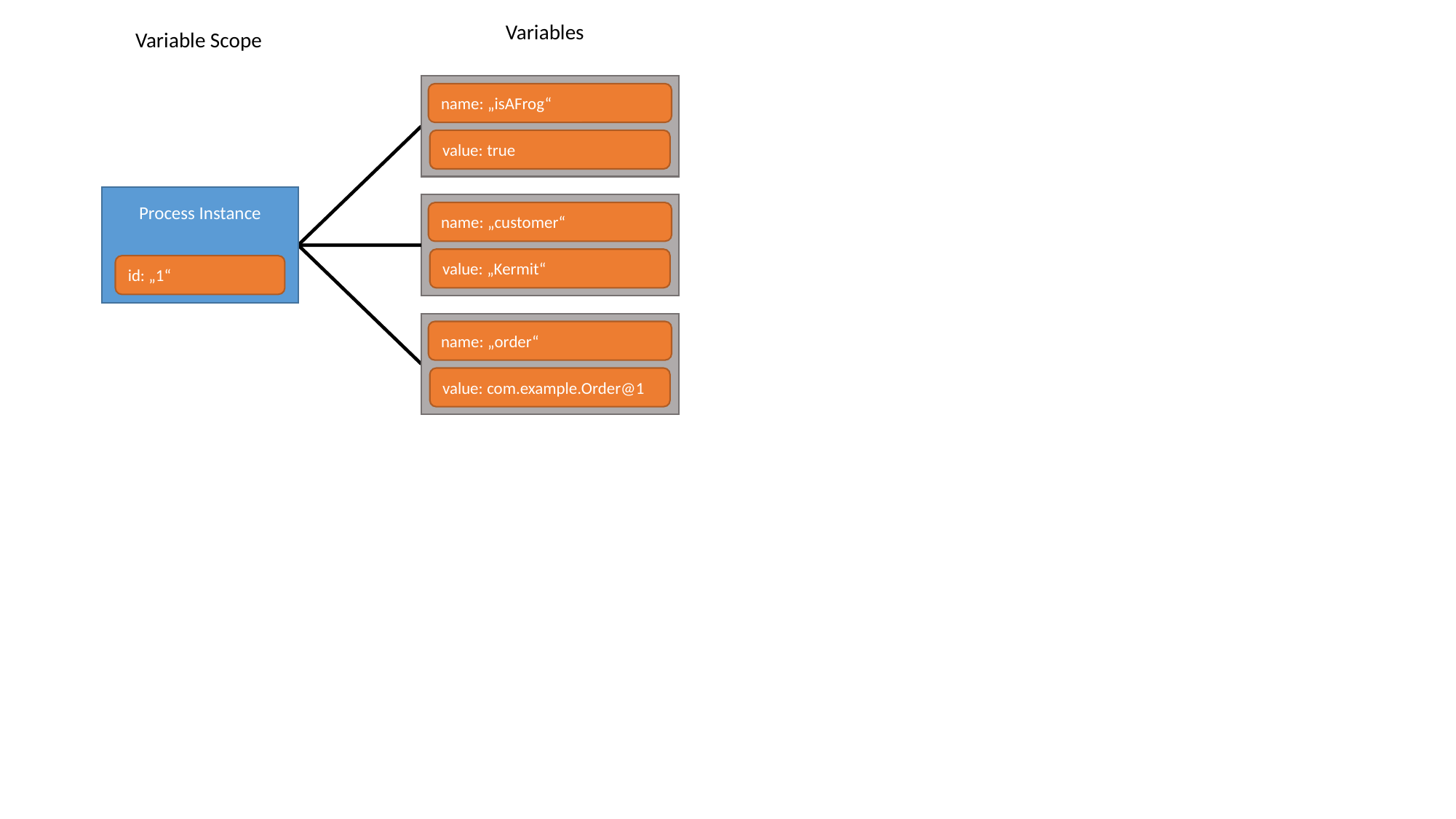

Variables
Variable Scope

name: „isAFrog“

value: true
Process Instance

name: „customer“

value: „Kermit“
id: „1“

name: „order“
value: com.example.Order@1